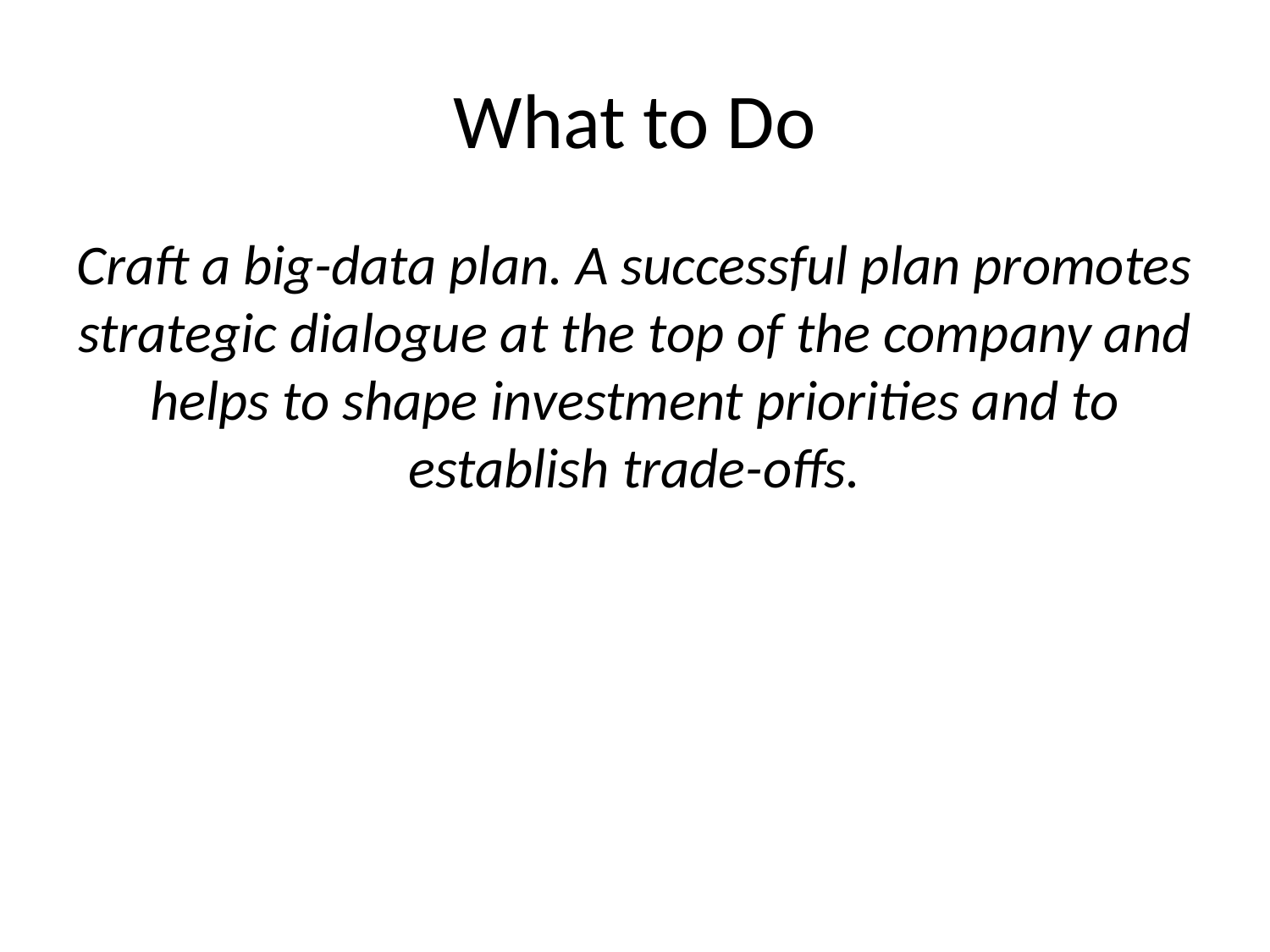

# What to Do
Craft a big-data plan. A successful plan promotes strategic dialogue at the top of the company and helps to shape investment priorities and to establish trade-offs.